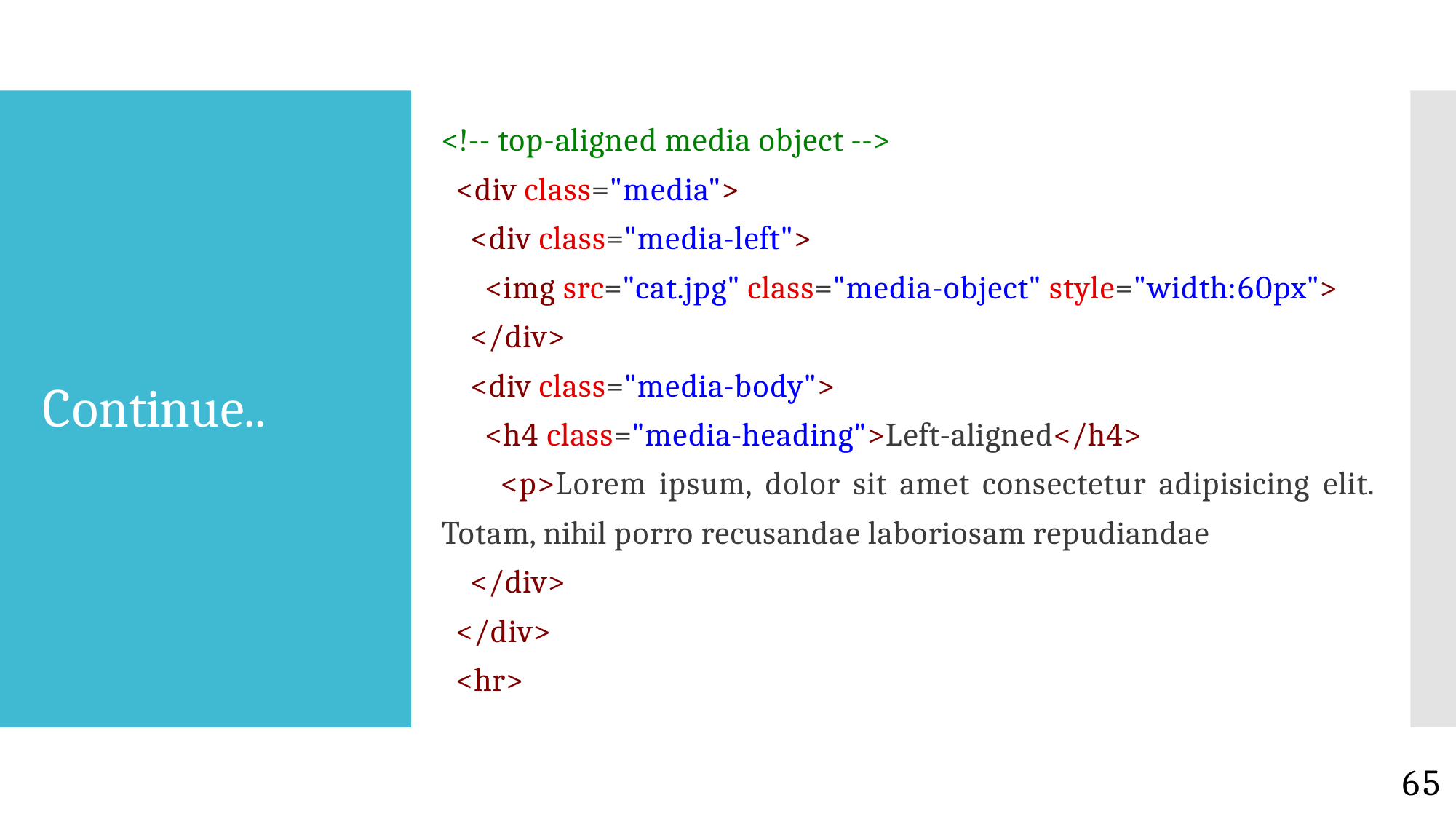

<!-- top-aligned media object -->
  <div class="media">
    <div class="media-left">
      <img src="cat.jpg" class="media-object" style="width:60px">
    </div>
    <div class="media-body">
      <h4 class="media-heading">Left-aligned</h4>
      <p>Lorem ipsum, dolor sit amet consectetur adipisicing elit. Totam, nihil porro recusandae laboriosam repudiandae
    </div>
  </div>
  <hr>

# Continue..
65